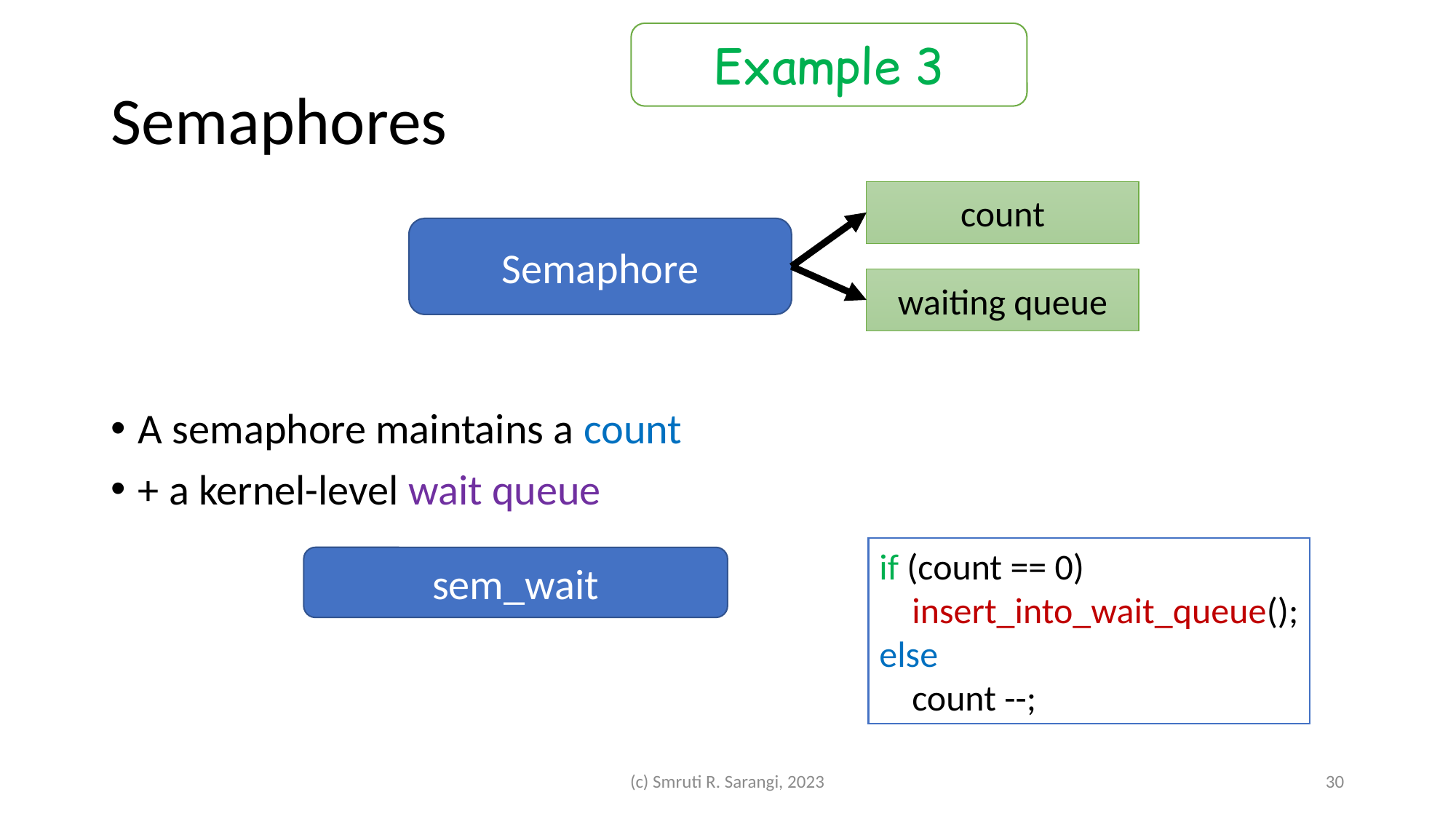

Example 3
# Semaphores
count
Semaphore
waiting queue
A semaphore maintains a count
+ a kernel-level wait queue
if (count == 0)
    insert_into_wait_queue();
else
    count --;
sem_wait
(c) Smruti R. Sarangi, 2023
30